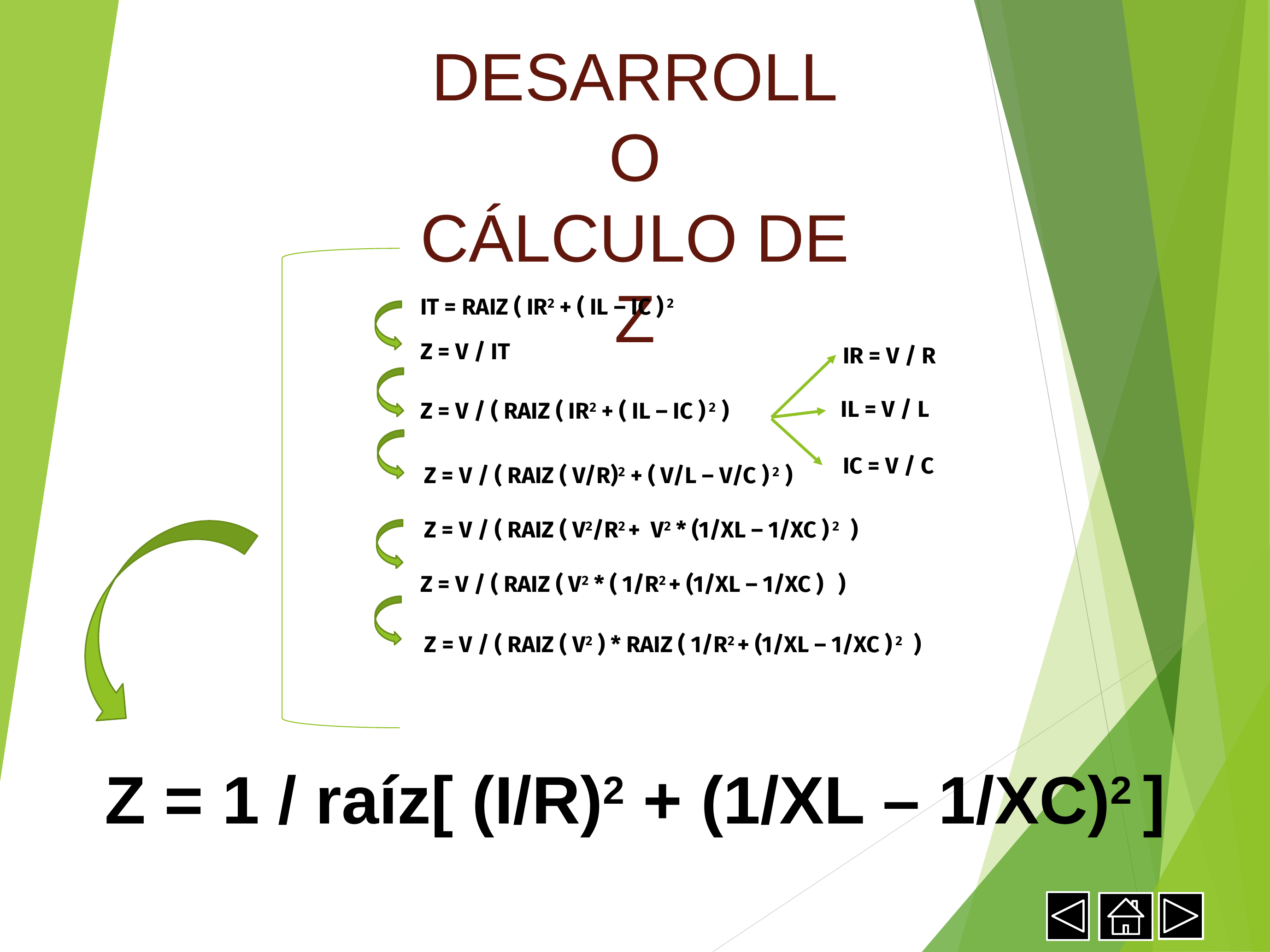

DESARROLLO
CÁLCULO DE Z

IT = RAIZ ( IR2 + ( IL – IC ) 2

Z = V / IT
IR = V / R

IL = V / L
Z = V / ( RAIZ ( IR2 + ( IL – IC ) 2  )

IC = V / C
Z = V / ( RAIZ ( V/R)2 + ( V/L – V/C ) 2  )

Z = V / ( RAIZ ( V2/R2 +  V2 * (1/XL – 1/XC ) 2   )

Z = V / ( RAIZ ( V2 * ( 1/R2 + (1/XL – 1/XC )    )

Z = V / ( RAIZ ( V2 ) * RAIZ ( 1/R2 + (1/XL – 1/XC ) 2   )
Z = 1 / raíz[ (I/R)2 + (1/XL – 1/XC)2 ]